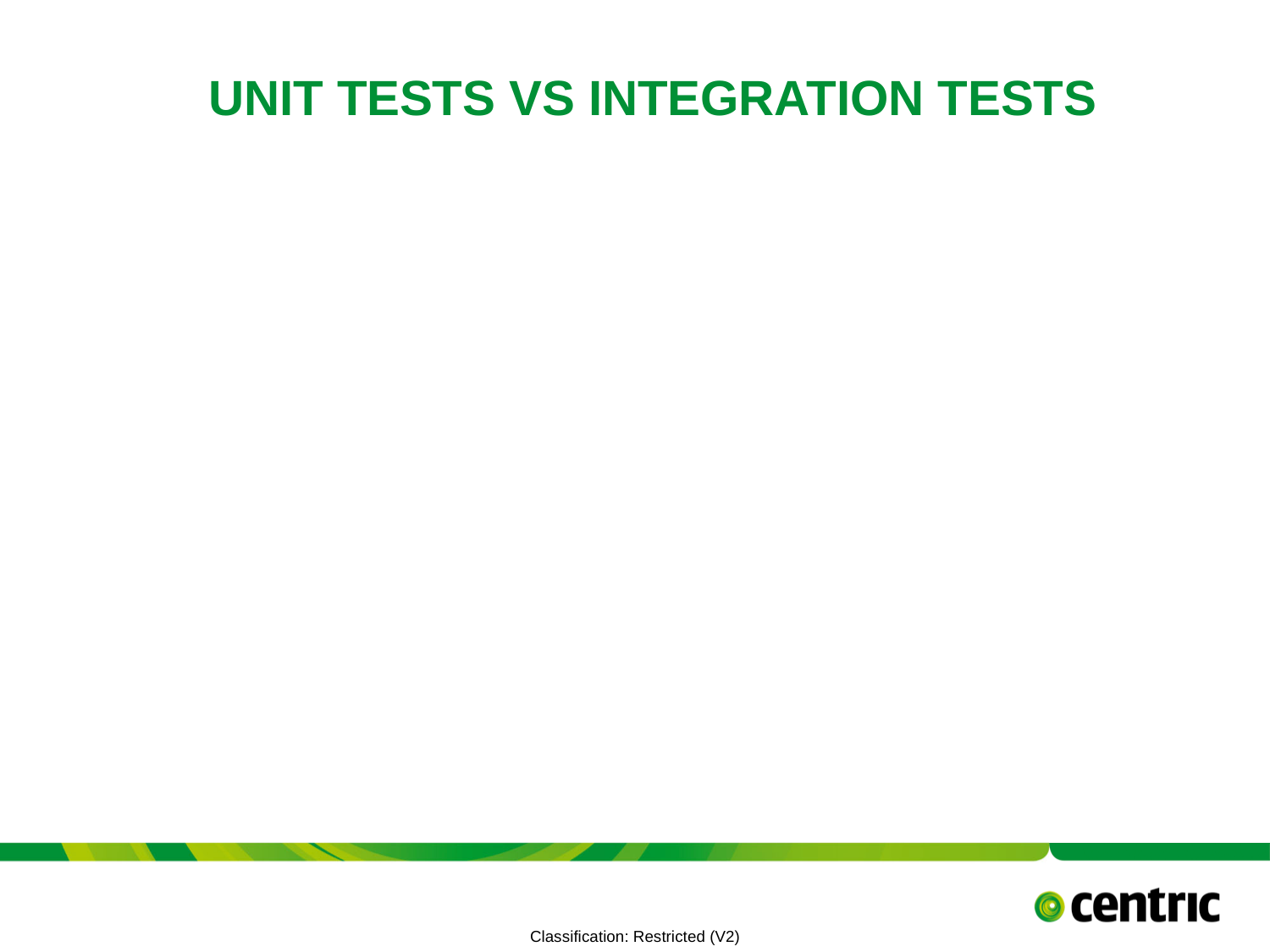

# Unit Tests vs Integration Tests

TITLE PRESENTATION
June 30, 2021